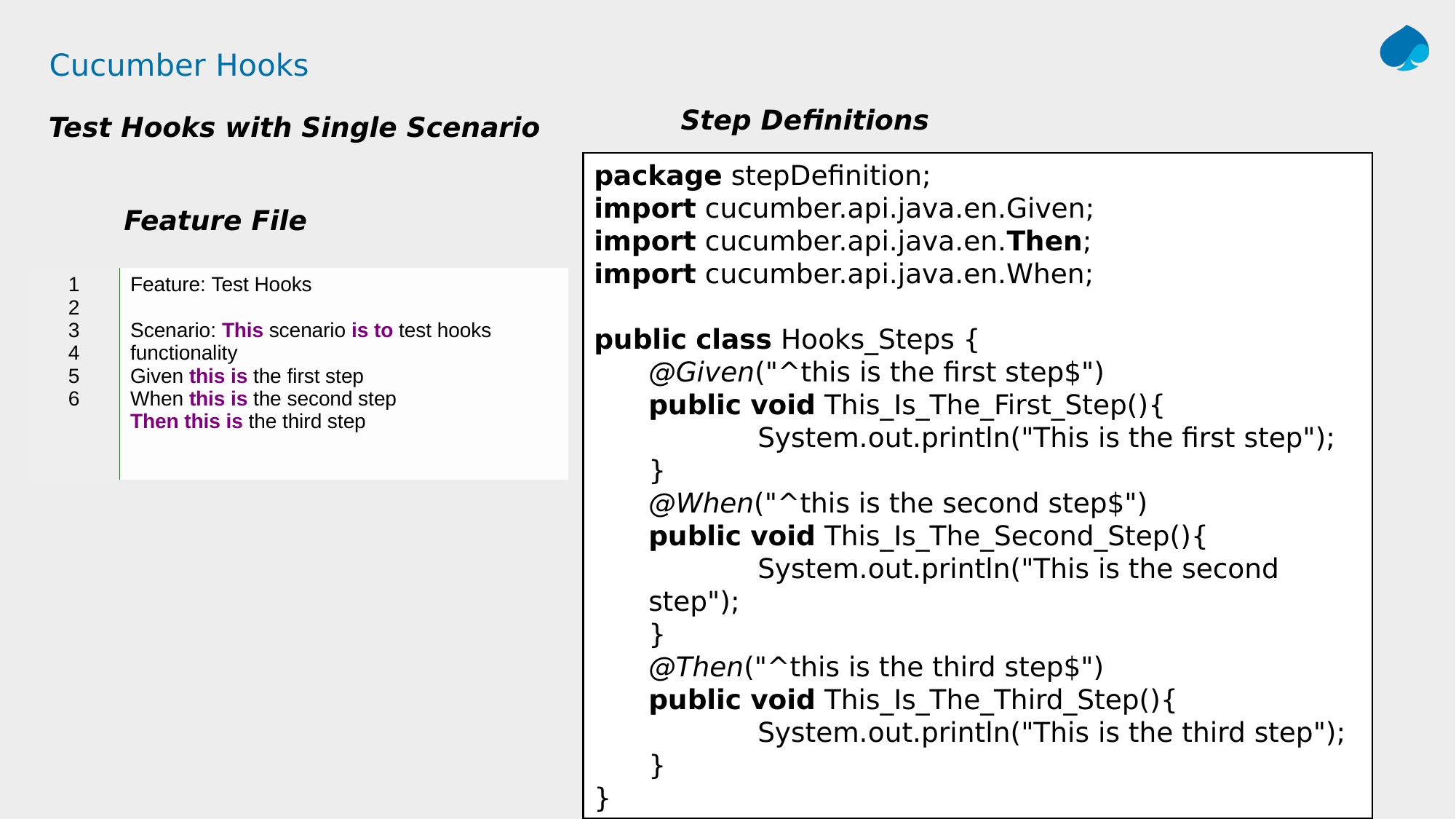

# Cucumber Hooks
Step Definitions
Test Hooks with Single Scenario
package stepDefinition;
import cucumber.api.java.en.Given;
import cucumber.api.java.en.Then;
import cucumber.api.java.en.When;

public class Hooks_Steps {
@Given("^this is the first step$")
public void This_Is_The_First_Step(){
	System.out.println("This is the first step");
}
@When("^this is the second step$")
public void This_Is_The_Second_Step(){
	System.out.println("This is the second step");
}
@Then("^this is the third step$")
public void This_Is_The_Third_Step(){
	System.out.println("This is the third step");
}
}
Feature File
| 1 2 3 4 5 6 | Feature: Test Hooks   Scenario: This scenario is to test hooks functionality Given this is the first step When this is the second step Then this is the third step |
| --- | --- |